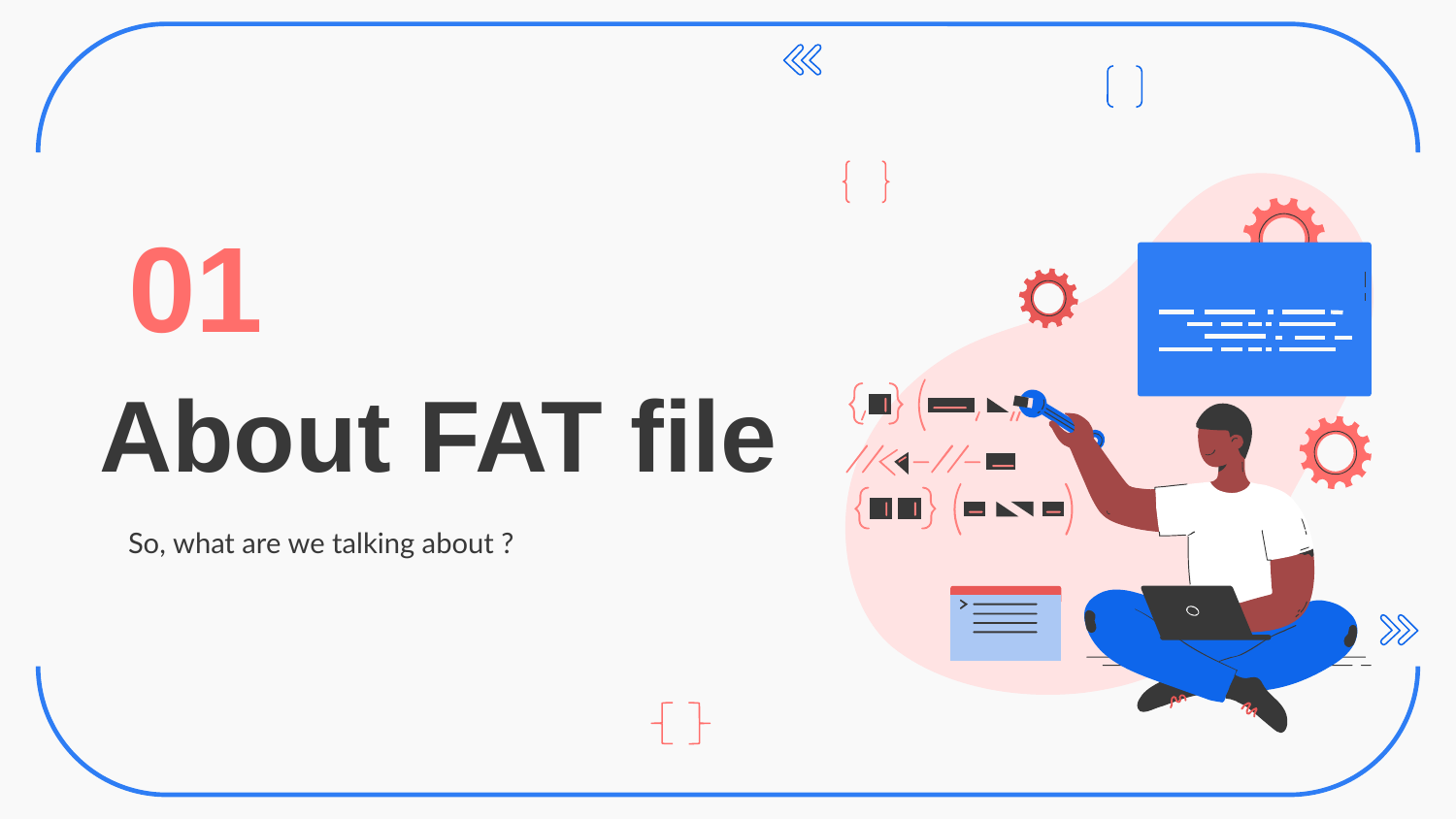

01
# About FAT file
So, what are we talking about ?